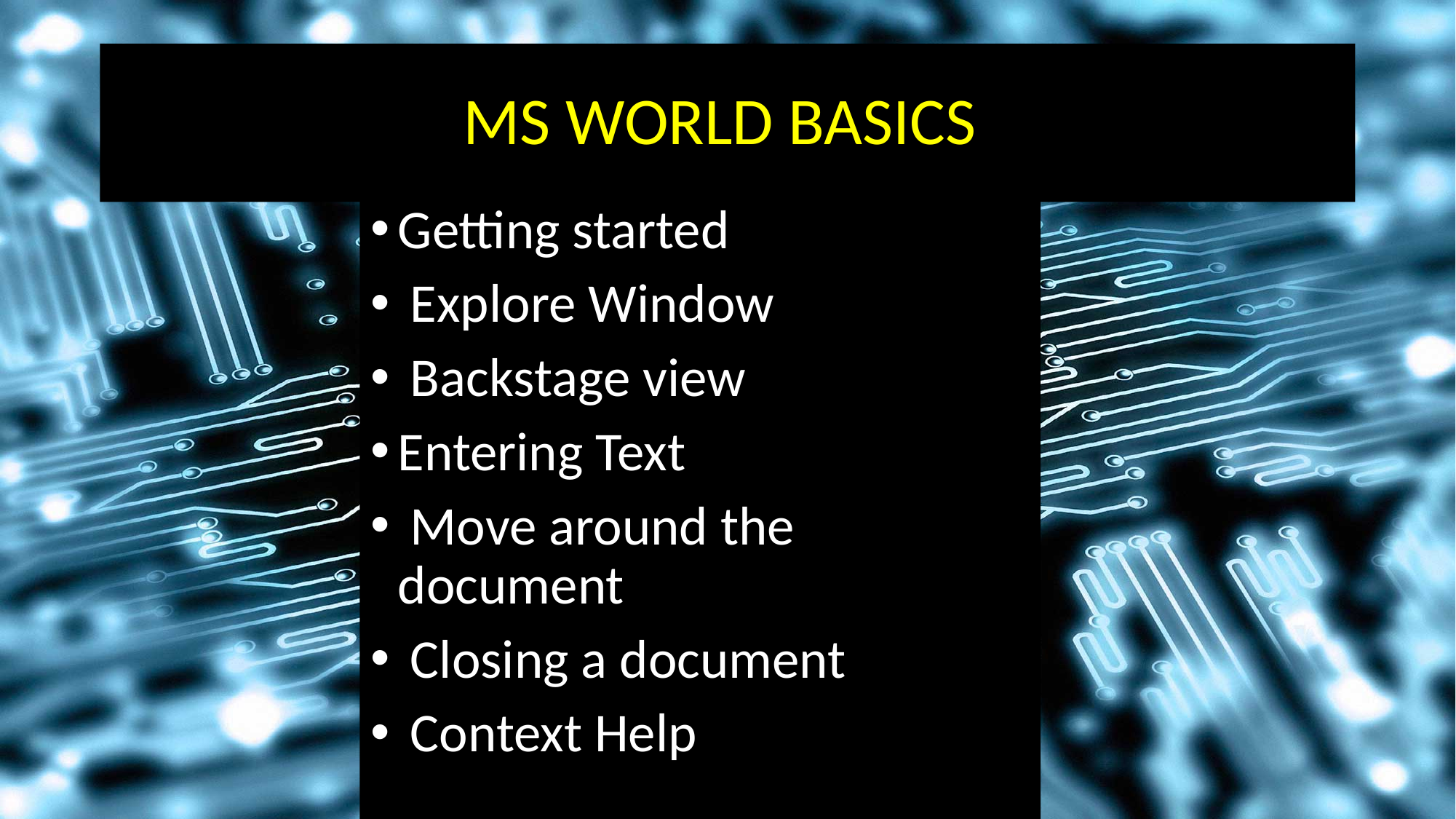

# MS WORLD BASICS
Getting started
 Explore Window
 Backstage view
Entering Text
 Move around the document
 Closing a document
 Context Help